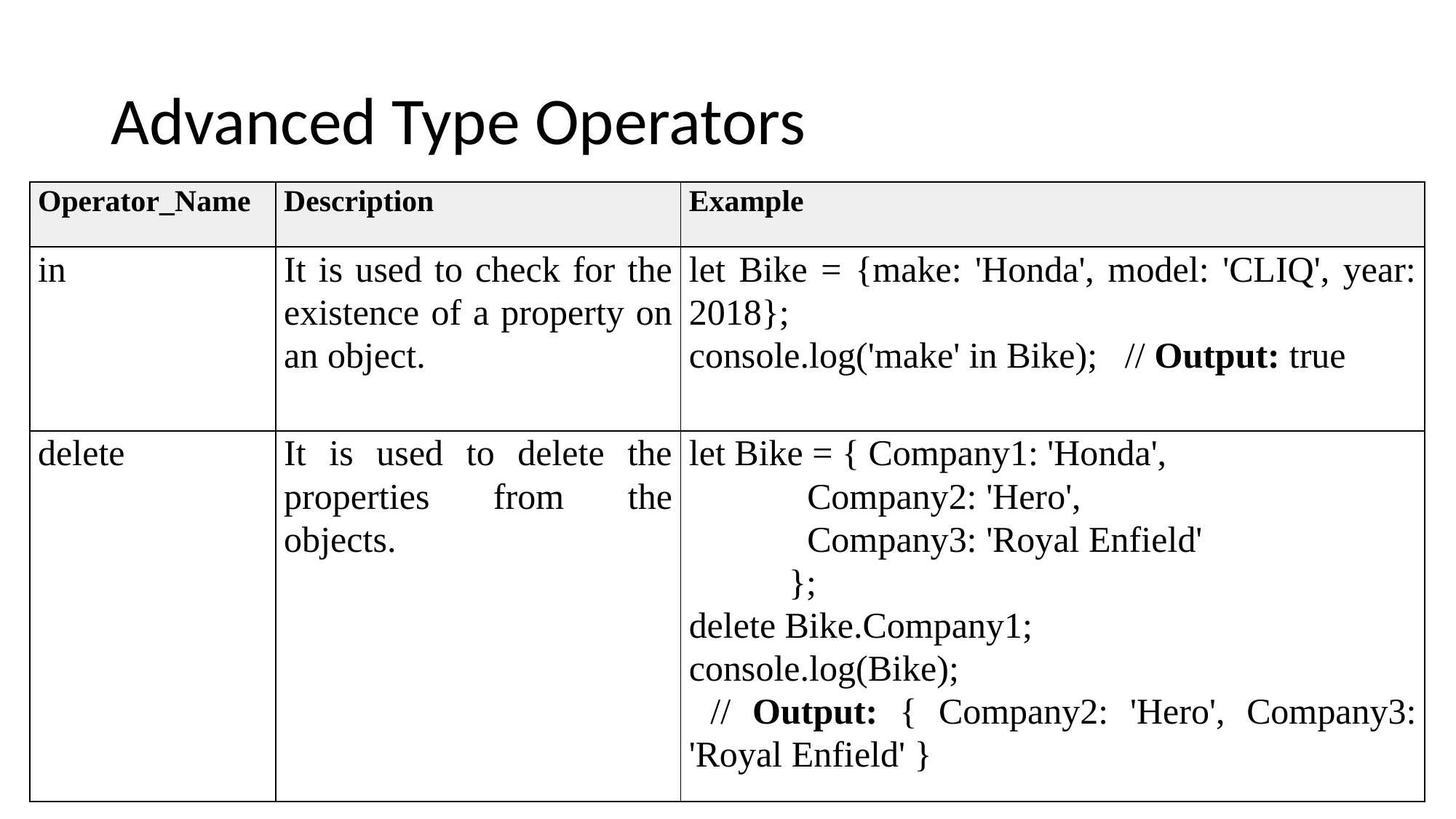

# Advanced Type Operators
| Operator\_Name | Description | Example |
| --- | --- | --- |
| in | It is used to check for the existence of a property on an object. | let Bike = {make: 'Honda', model: 'CLIQ', year: 2018}; console.log('make' in Bike); // Output: true |
| delete | It is used to delete the properties from the objects. | let Bike = { Company1: 'Honda', Company2: 'Hero', Company3: 'Royal Enfield' }; delete Bike.Company1; console.log(Bike); // Output: { Company2: 'Hero', Company3: 'Royal Enfield' } |